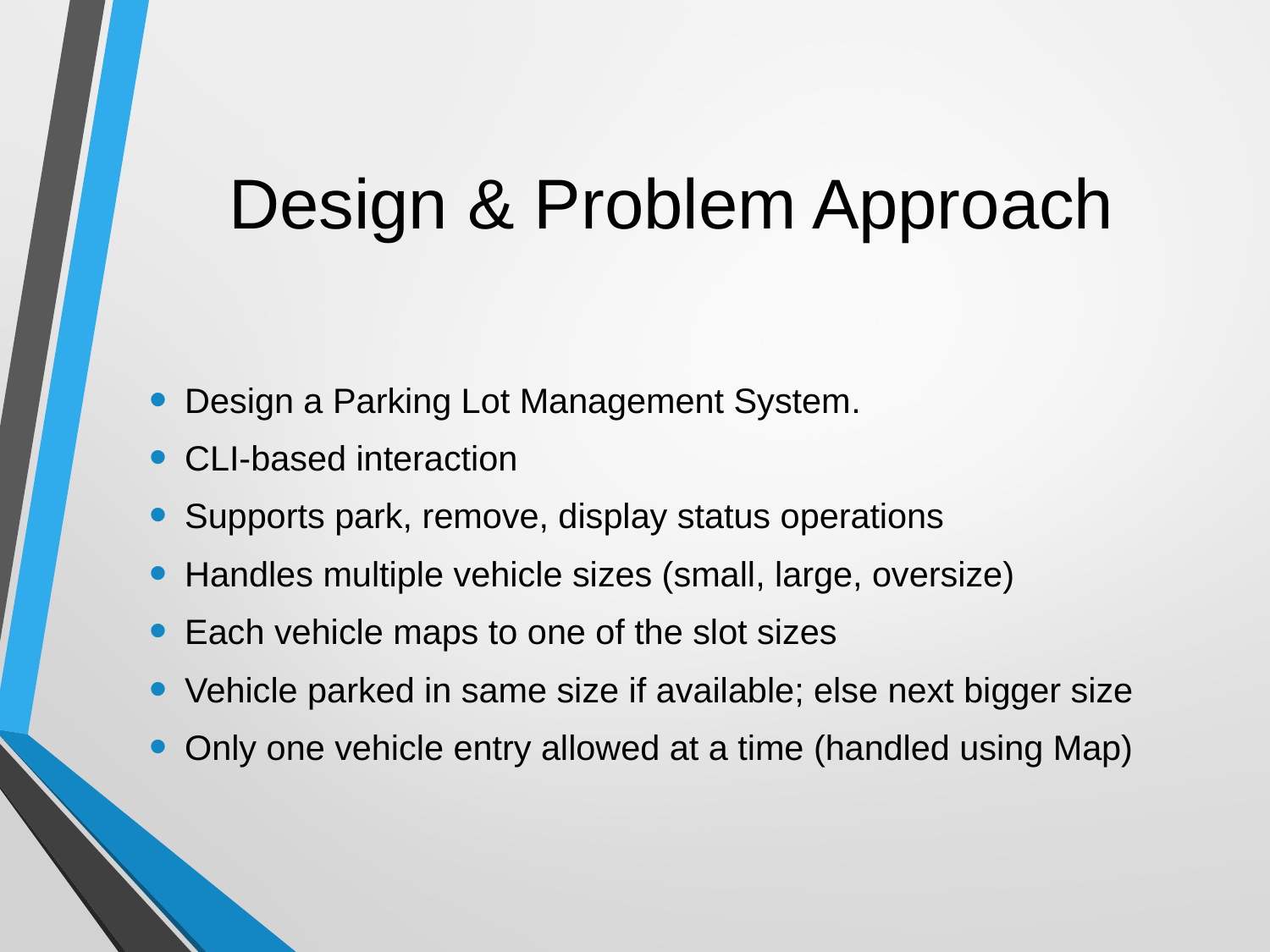

# Design & Problem Approach
Design a Parking Lot Management System.
CLI-based interaction
Supports park, remove, display status operations
Handles multiple vehicle sizes (small, large, oversize)
Each vehicle maps to one of the slot sizes
Vehicle parked in same size if available; else next bigger size
Only one vehicle entry allowed at a time (handled using Map)